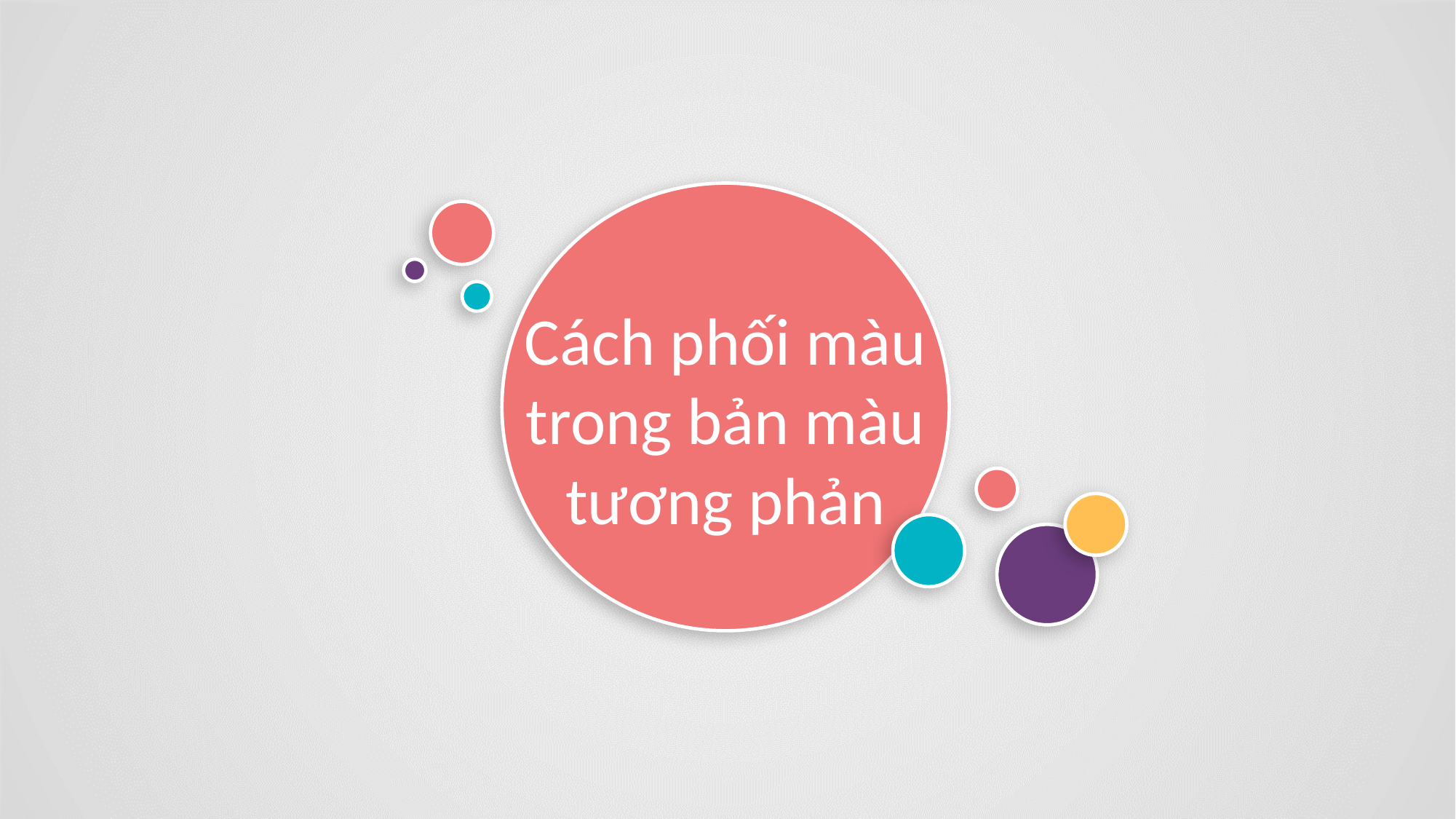

Cách phối màu trong bản màu tương phản